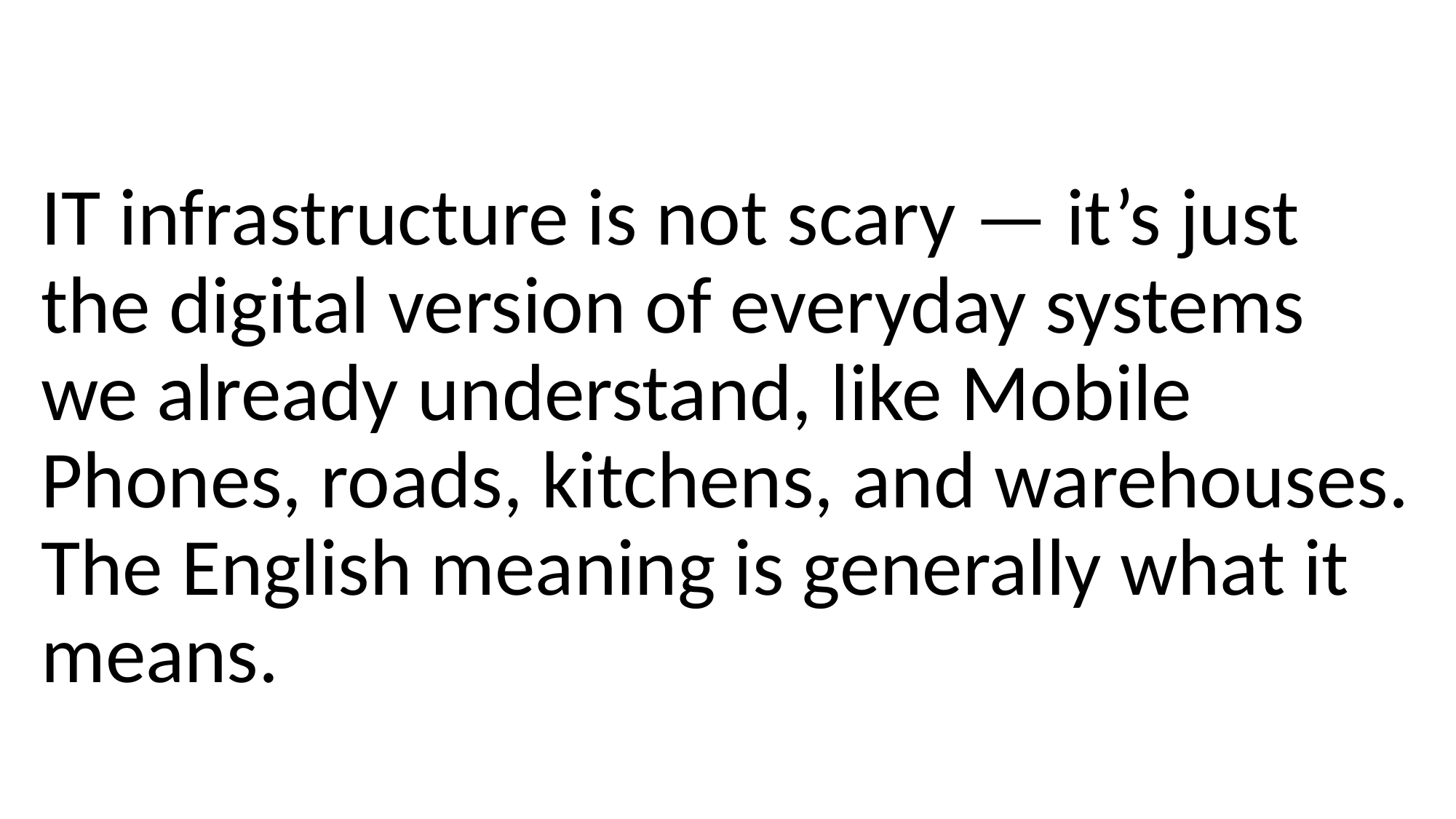

# IT infrastructure is not scary — it’s just the digital version of everyday systems we already understand, like Mobile Phones, roads, kitchens, and warehouses. The English meaning is generally what it means.